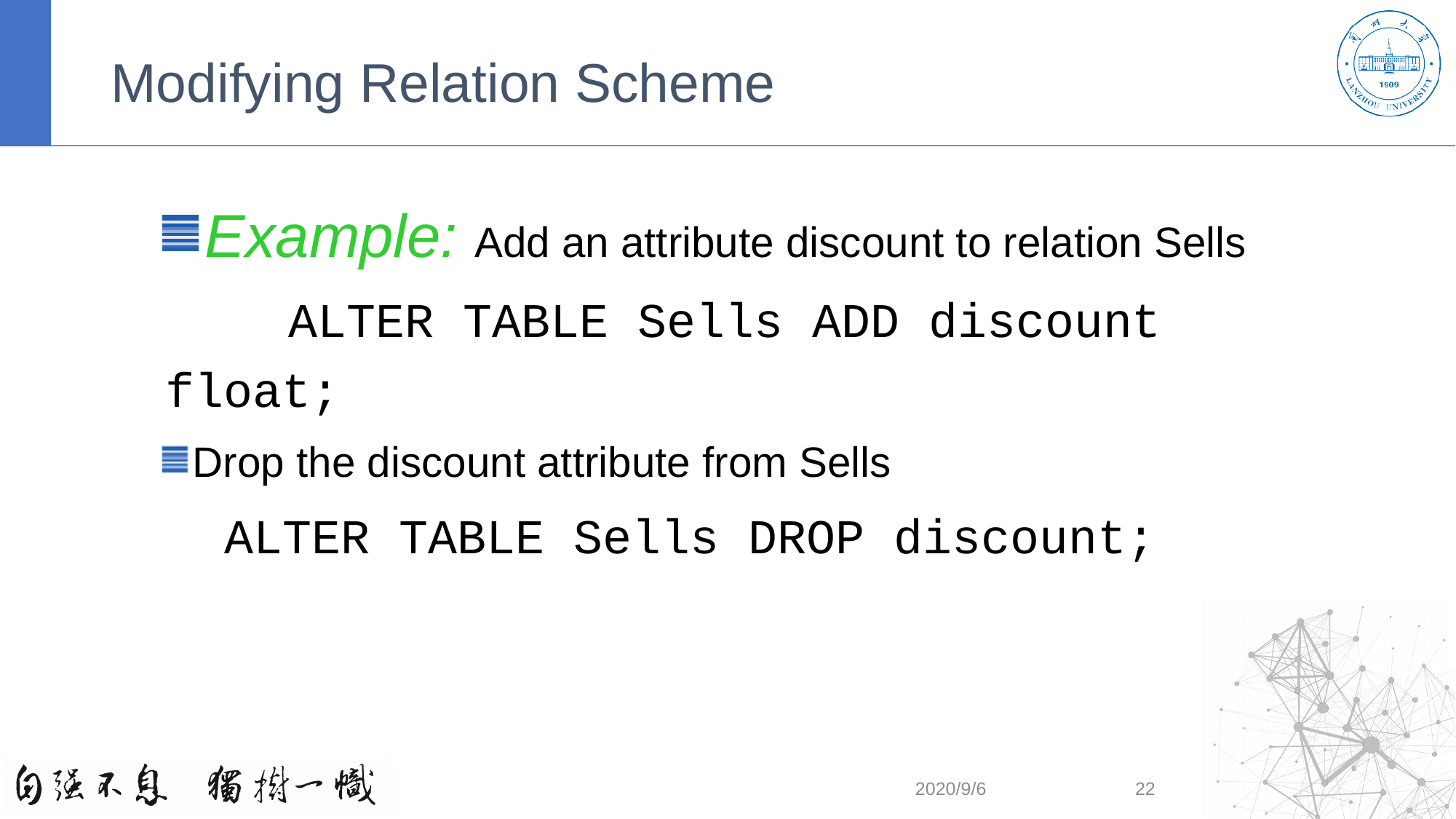

# Modifying Relation Scheme
Example: Add an attribute discount to relation Sells
 	 ALTER TABLE Sells ADD discount float;
Drop the discount attribute from Sells
     ALTER TABLE Sells DROP discount;

2020/9/6
22